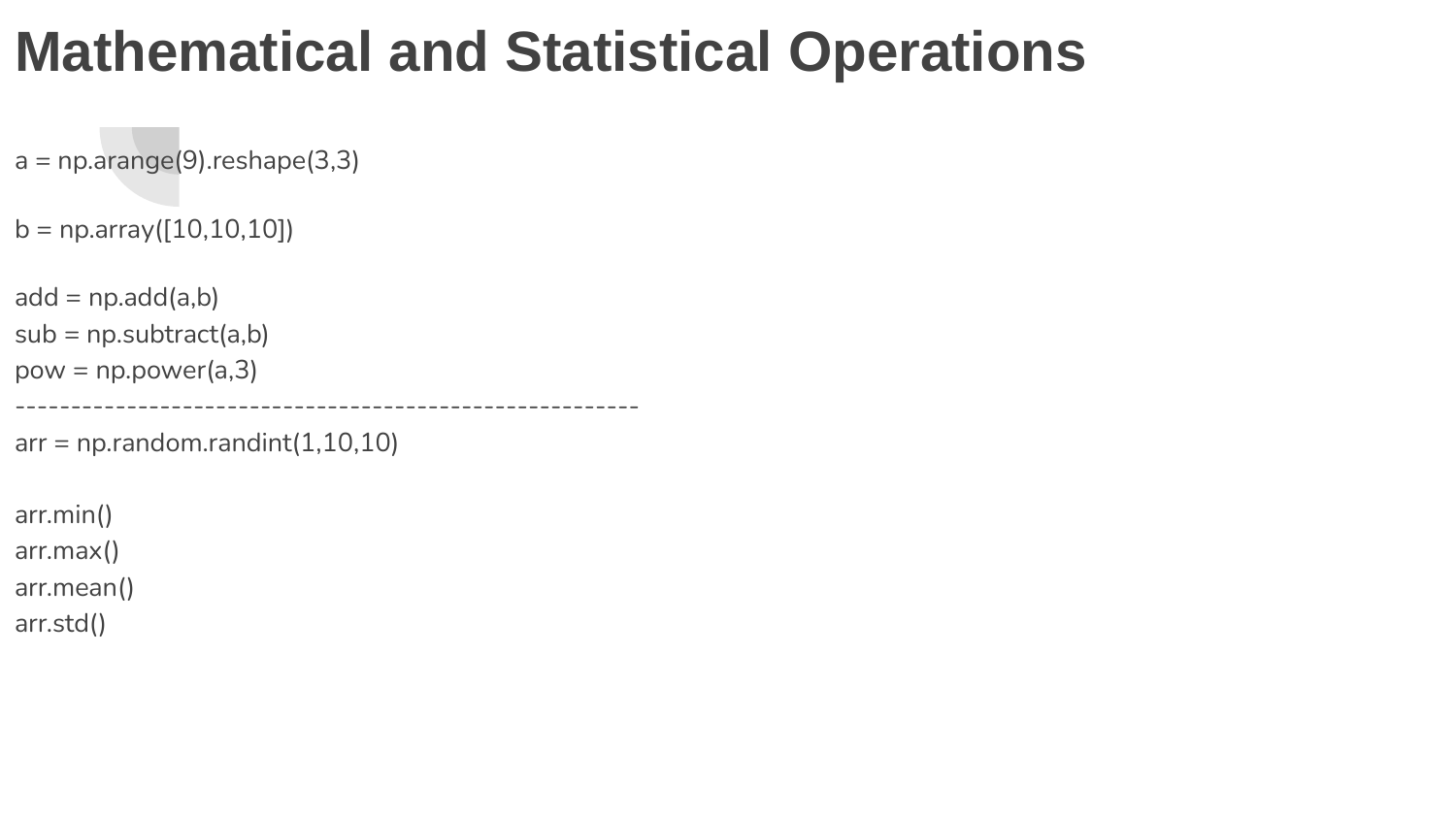

# Mathematical and Statistical Operations
a = np.arange(9).reshape(3,3)
b = np.array([10,10,10])
add = np.add(a,b)
sub = np.subtract(a,b)
pow = np.power(a,3)
--------------------------------------------------------
arr = np.random.randint(1,10,10)

arr.min()
arr.max()
arr.mean()
arr.std()